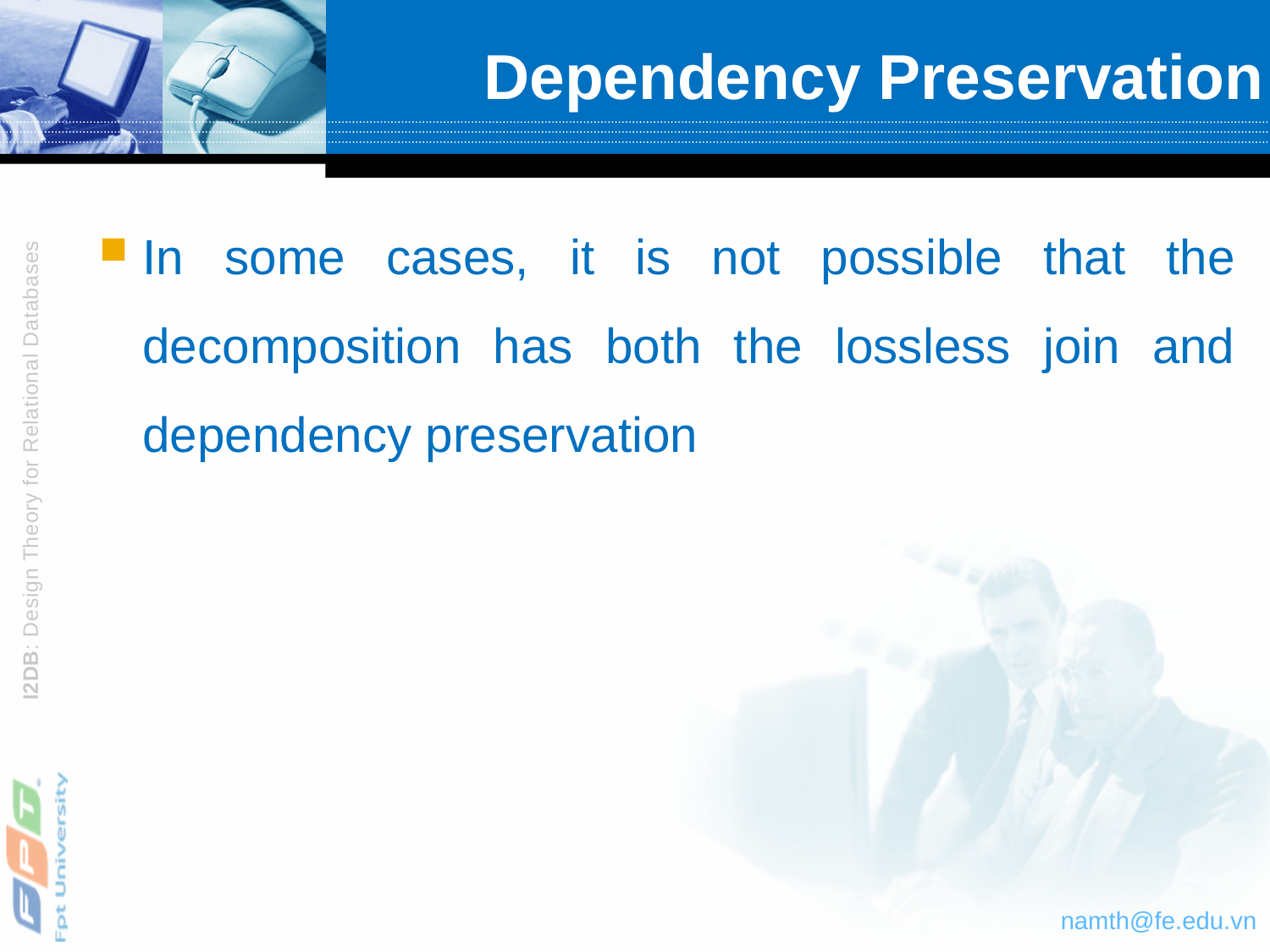

# Dependency Preservation
In some cases, it is not possible that the decomposition has both the lossless join and dependency preservation